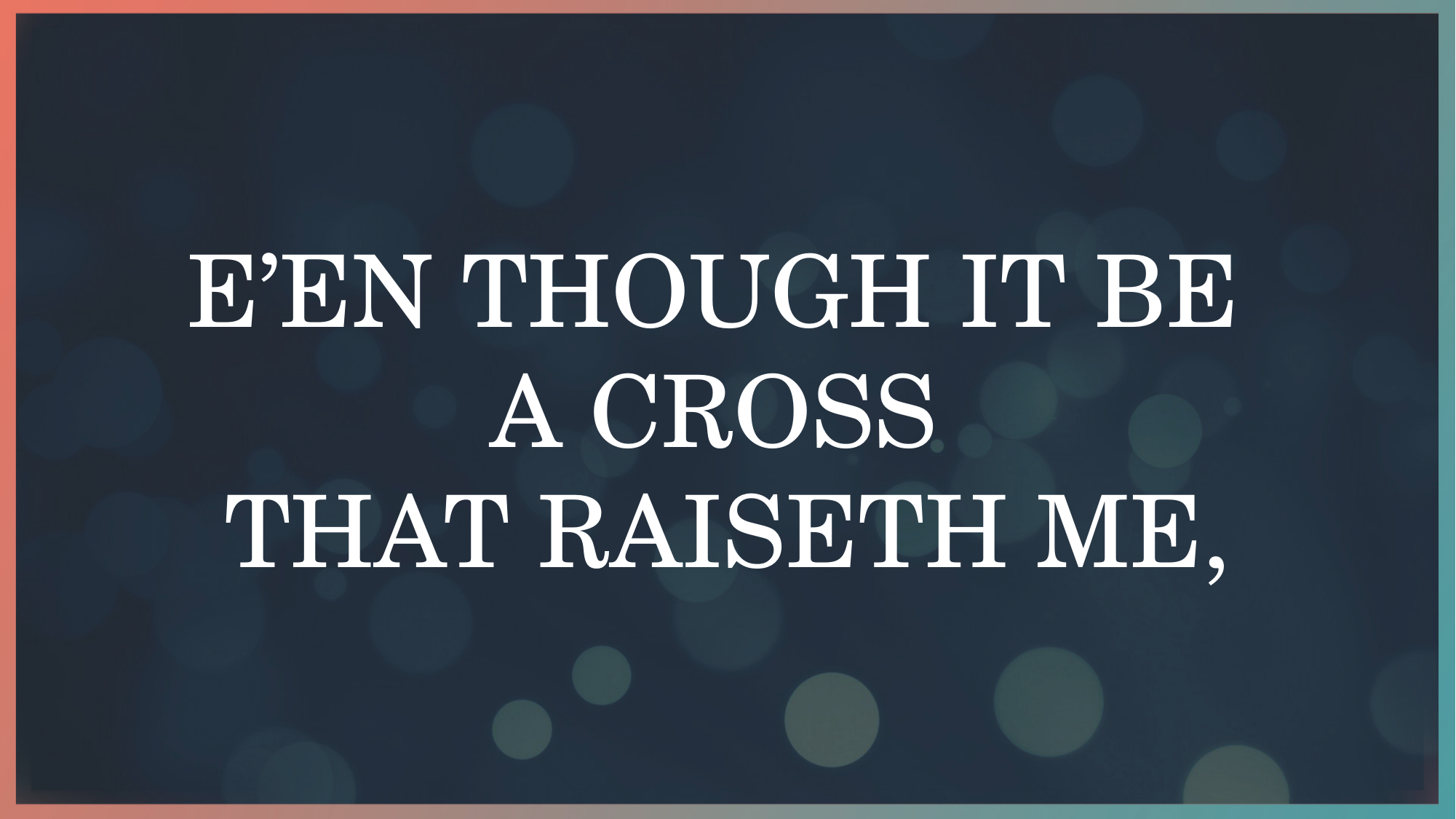

E’EN THOUGH IT BE
A CROSS
THAT RAISETH ME,